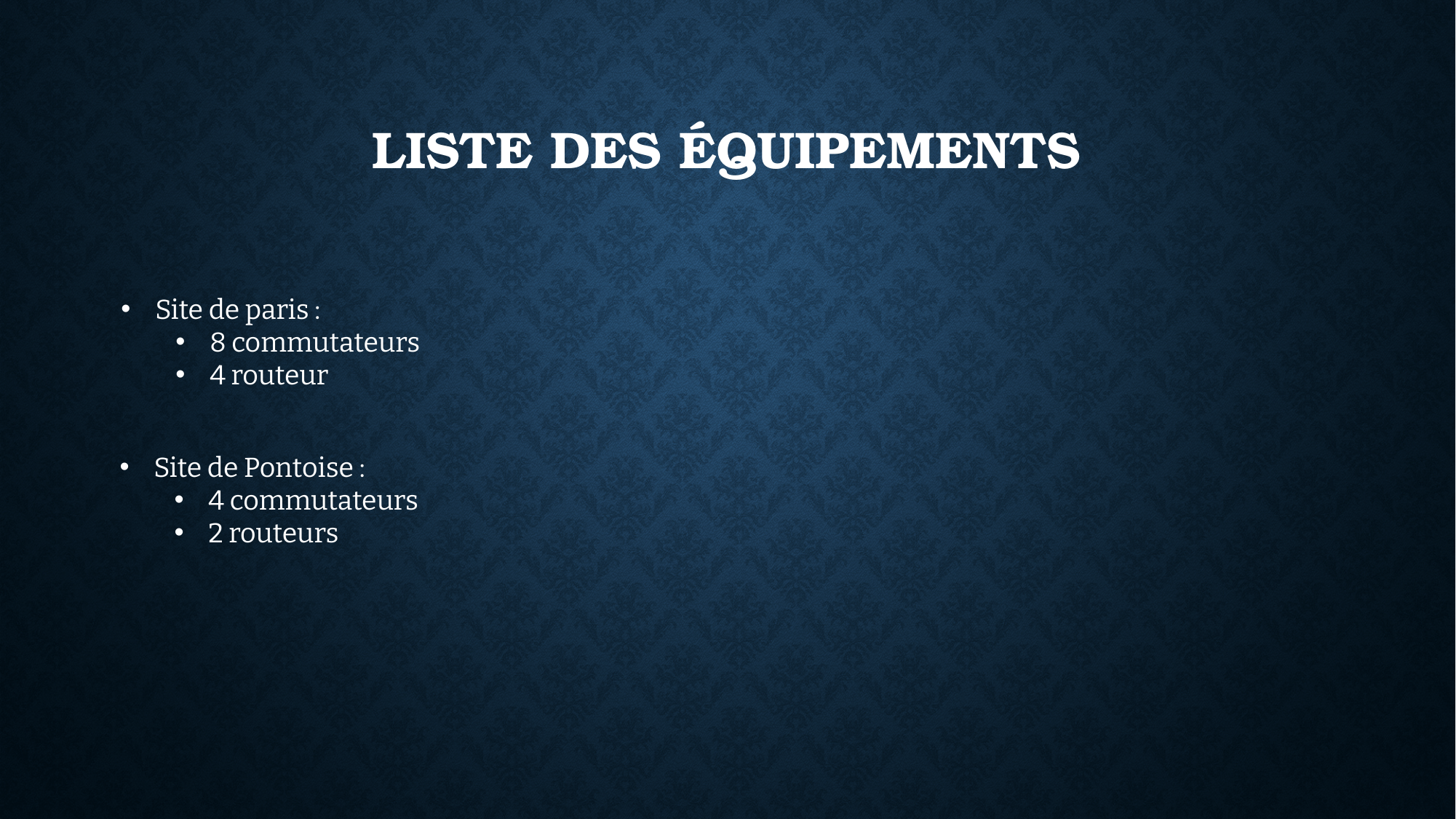

# Liste des équipements
Site de paris :
8 commutateurs
4 routeur
Site de Pontoise :
4 commutateurs
2 routeurs